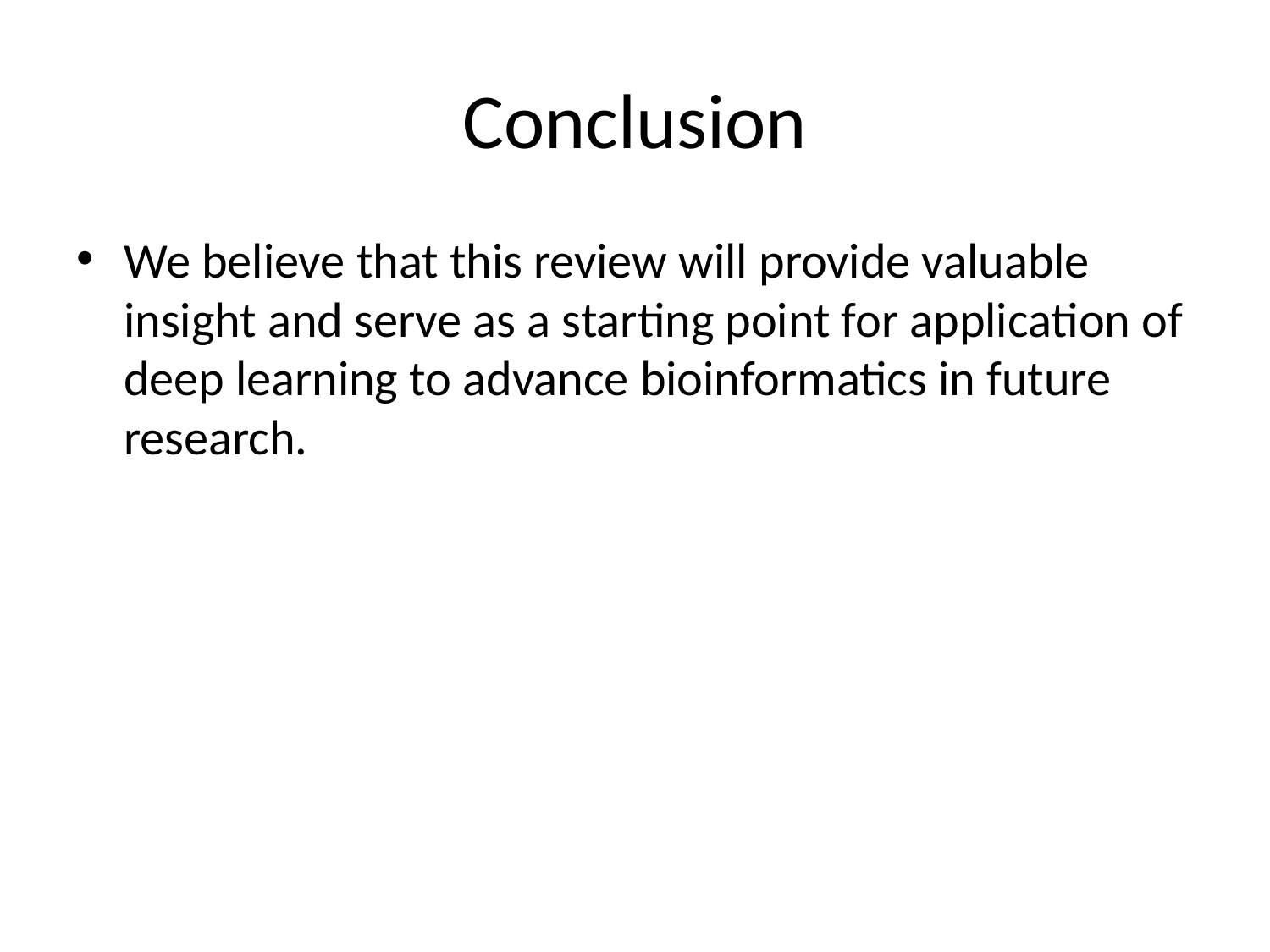

# Conclusion
We believe that this review will provide valuable insight and serve as a starting point for application of deep learning to advance bioinformatics in future research.